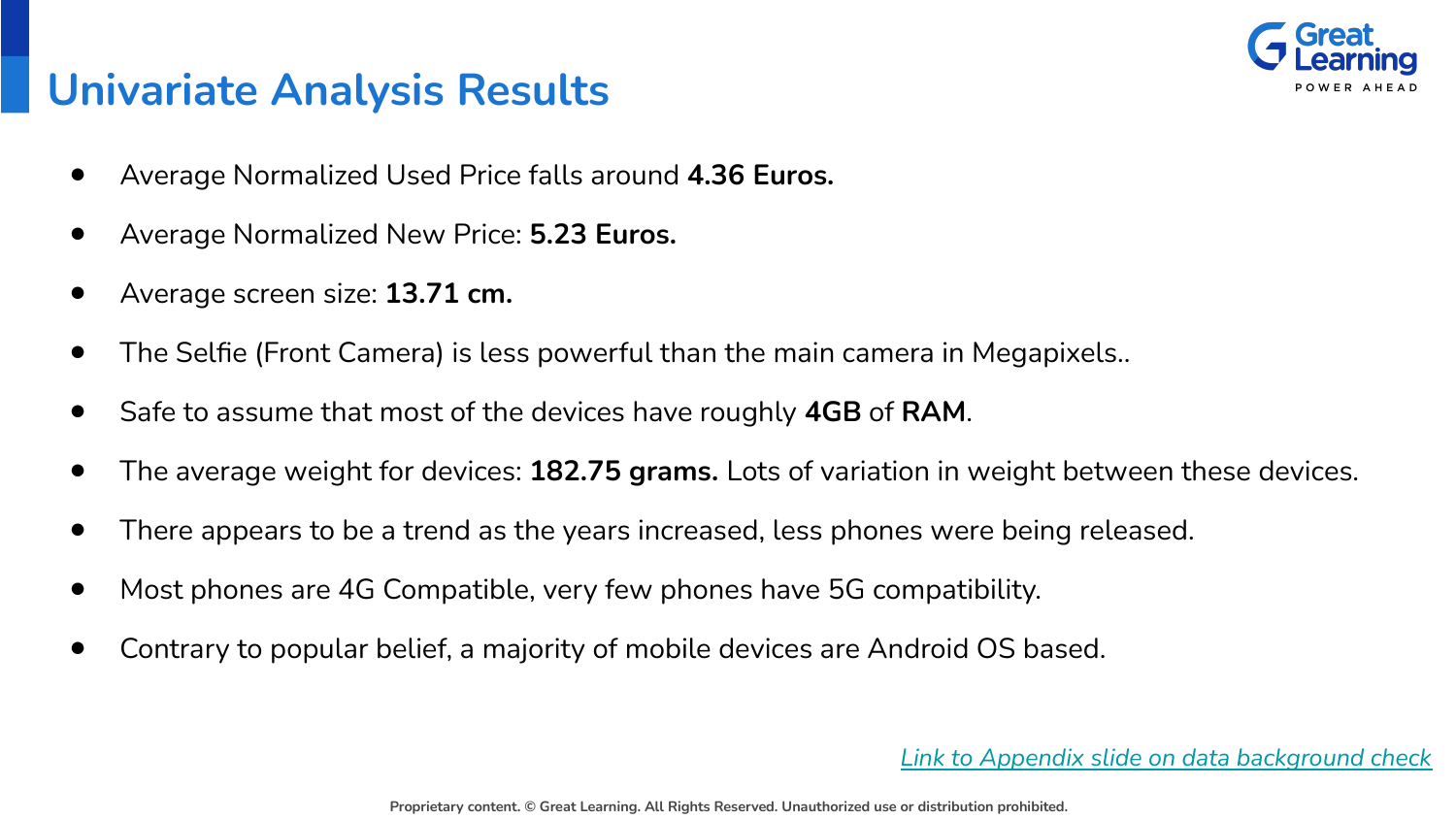

# Univariate Analysis Results
Average Normalized Used Price falls around 4.36 Euros.
Average Normalized New Price: 5.23 Euros.
Average screen size: 13.71 cm.
The Selfie (Front Camera) is less powerful than the main camera in Megapixels..
Safe to assume that most of the devices have roughly 4GB of RAM.
The average weight for devices: 182.75 grams. Lots of variation in weight between these devices.
There appears to be a trend as the years increased, less phones were being released.
Most phones are 4G Compatible, very few phones have 5G compatibility.
Contrary to popular belief, a majority of mobile devices are Android OS based.
Link to Appendix slide on data background check